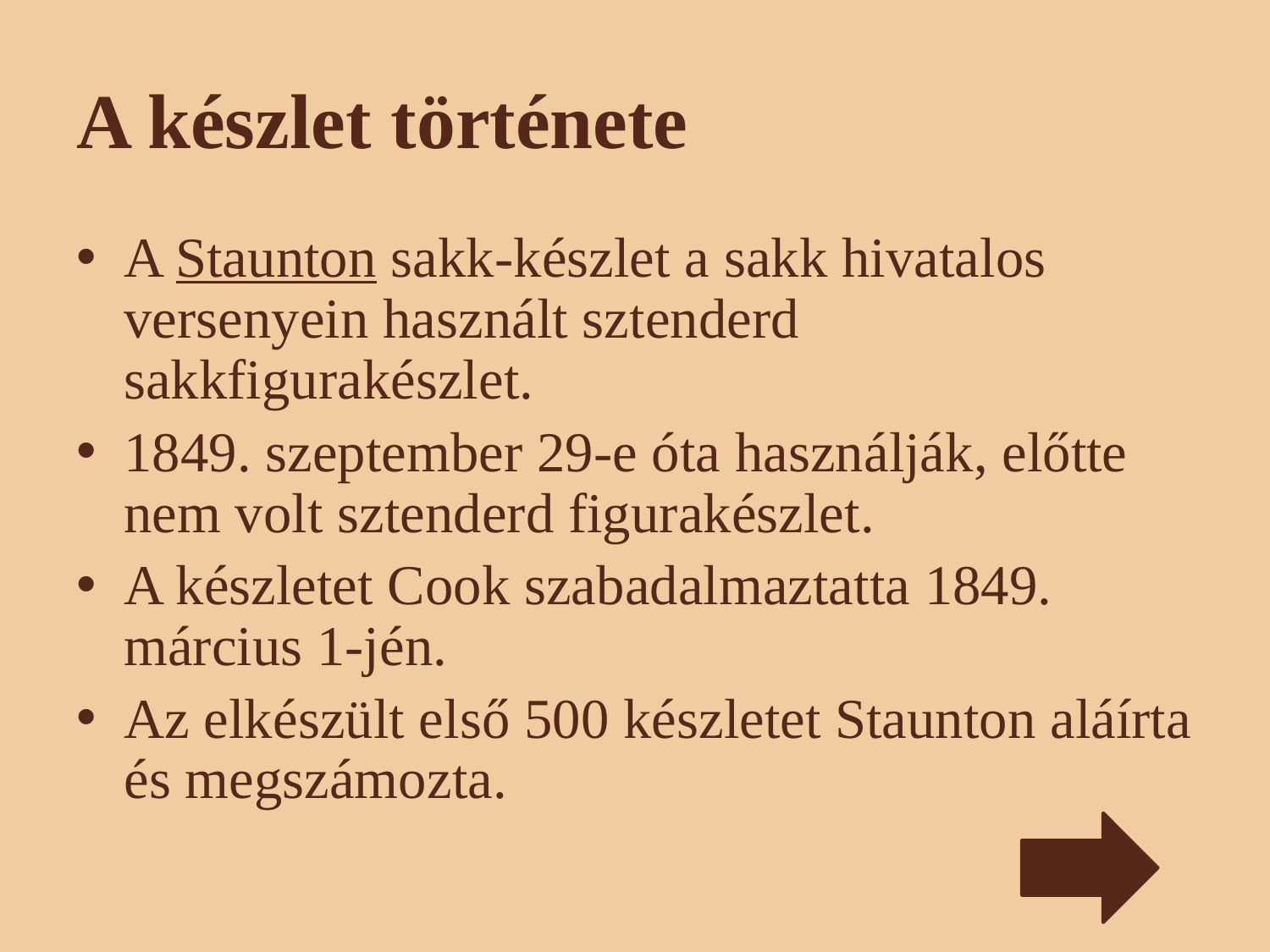

# A készlet története
A Staunton sakk-készlet a sakk hivatalos versenyein használt sztenderd sakkfigurakészlet.
1849. szeptember 29-e óta használják, előtte nem volt sztenderd figurakészlet.
A készletet Cook szabadalmaztatta 1849. március 1-jén.
Az elkészült első 500 készletet Staunton aláírta és megszámozta.